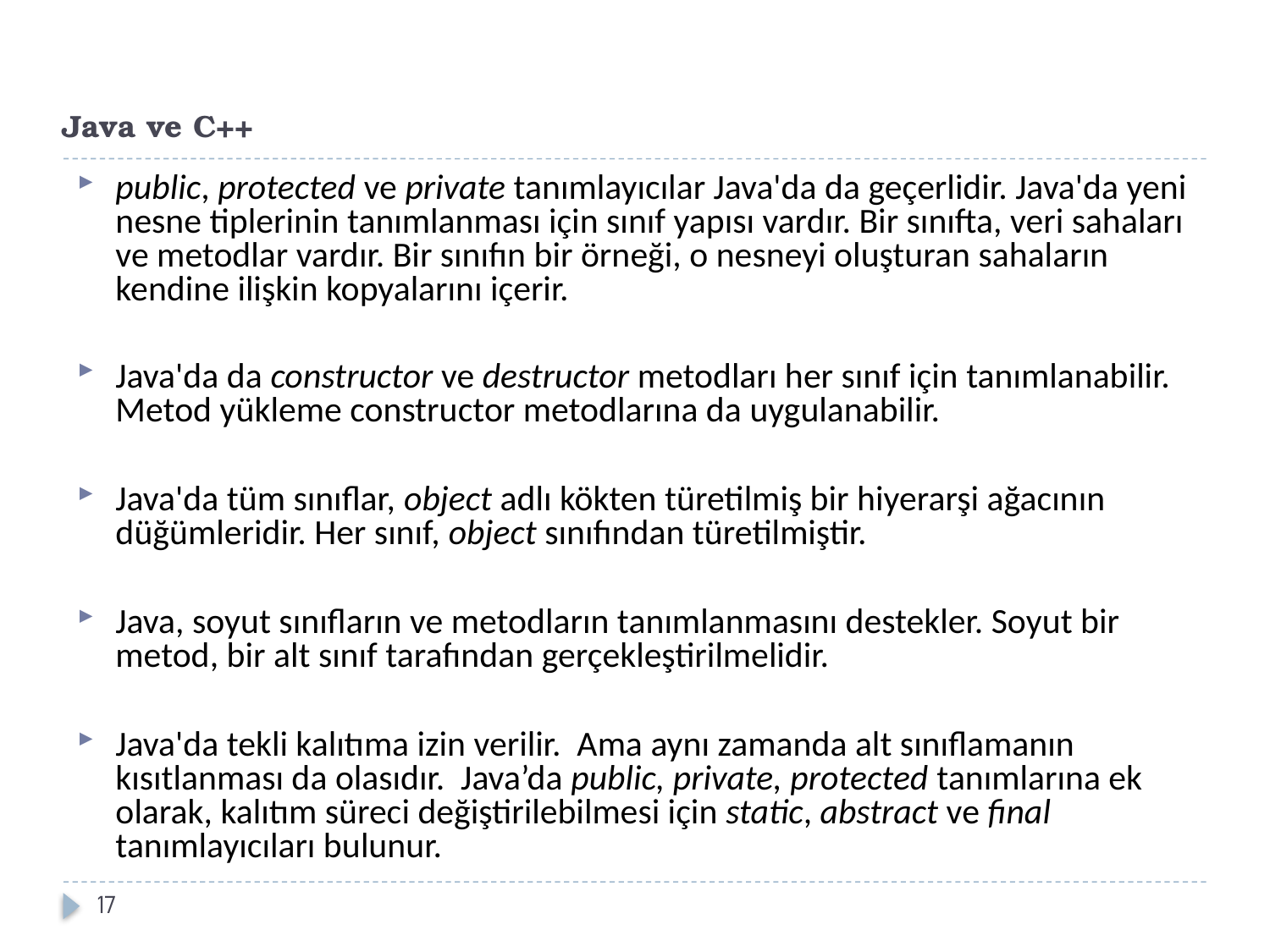

# Java ve C++
public, protected ve private tanımlayıcılar Java'da da geçerlidir. Java'da yeni nesne tiplerinin tanımlanması için sınıf yapısı vardır. Bir sınıfta, veri sahaları ve metodlar vardır. Bir sınıfın bir örneği, o nesneyi oluşturan sahaların kendine ilişkin kopyalarını içerir.
Java'da da constructor ve destructor metodları her sınıf için tanımlanabilir. Metod yükleme constructor metodlarına da uygulanabilir.

Java'da tüm sınıflar, object adlı kökten türetilmiş bir hiyerarşi ağacının düğümleridir. Her sınıf, object sınıfından türetilmiştir.

Java, soyut sınıfların ve metodların tanımlanmasını destekler. Soyut bir metod, bir alt sınıf tarafından gerçekleştirilmelidir.

Java'da tekli kalıtıma izin verilir.  Ama aynı zamanda alt sınıflamanın kısıtlanması da olasıdır.  Java’da public, private, protected tanımlarına ek olarak, kalıtım süreci değiştirilebilmesi için static, abstract ve final tanımlayıcıları bulunur.
17